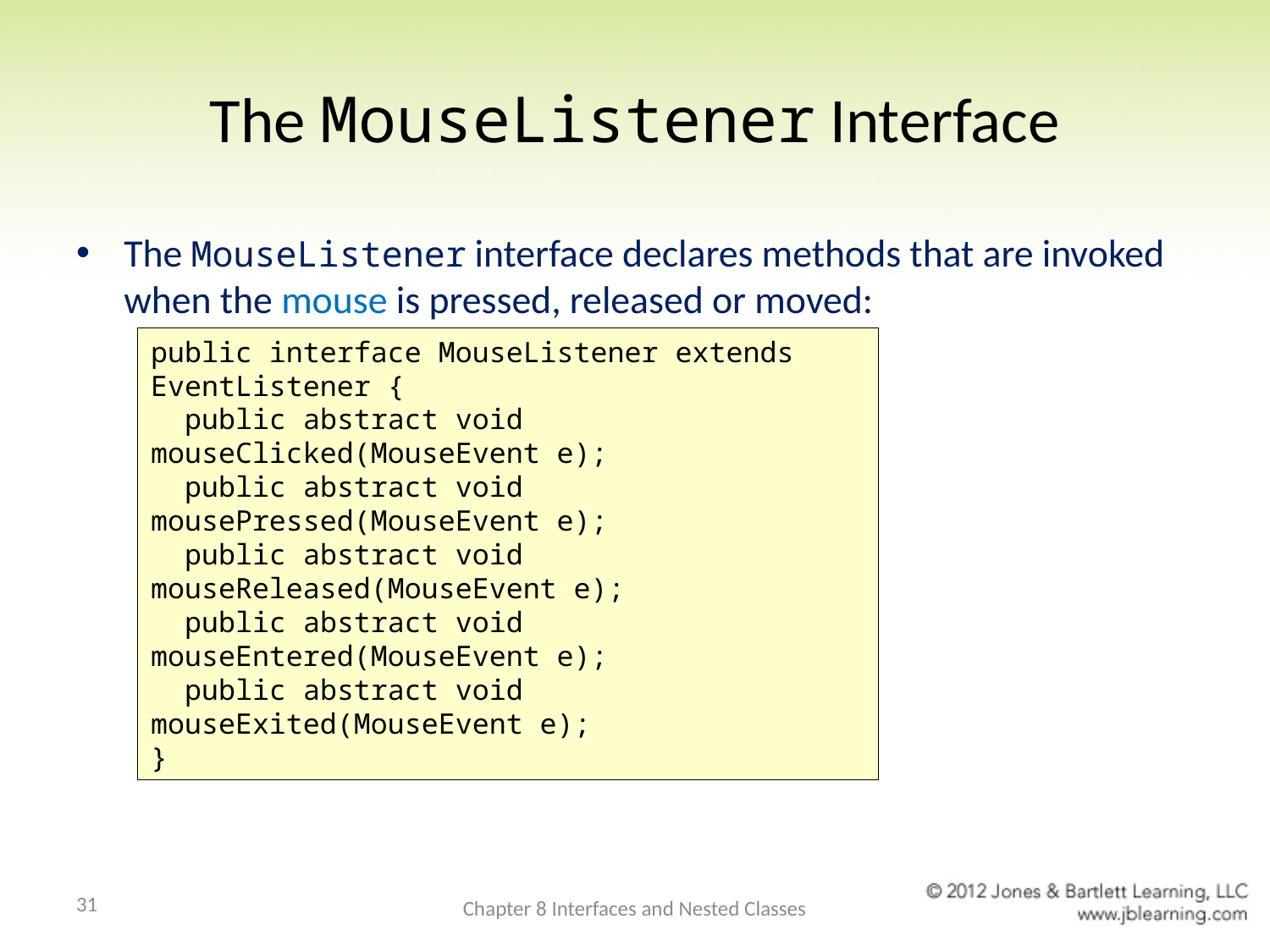

# The MouseListener Interface
The MouseListener interface declares methods that are invoked when the mouse is pressed, released or moved:

public interface MouseListener extends EventListener {
  public abstract void mouseClicked(MouseEvent e);
  public abstract void mousePressed(MouseEvent e);
  public abstract void mouseReleased(MouseEvent e);
  public abstract void mouseEntered(MouseEvent e);
  public abstract void mouseExited(MouseEvent e);
}
31
Chapter 8 Interfaces and Nested Classes